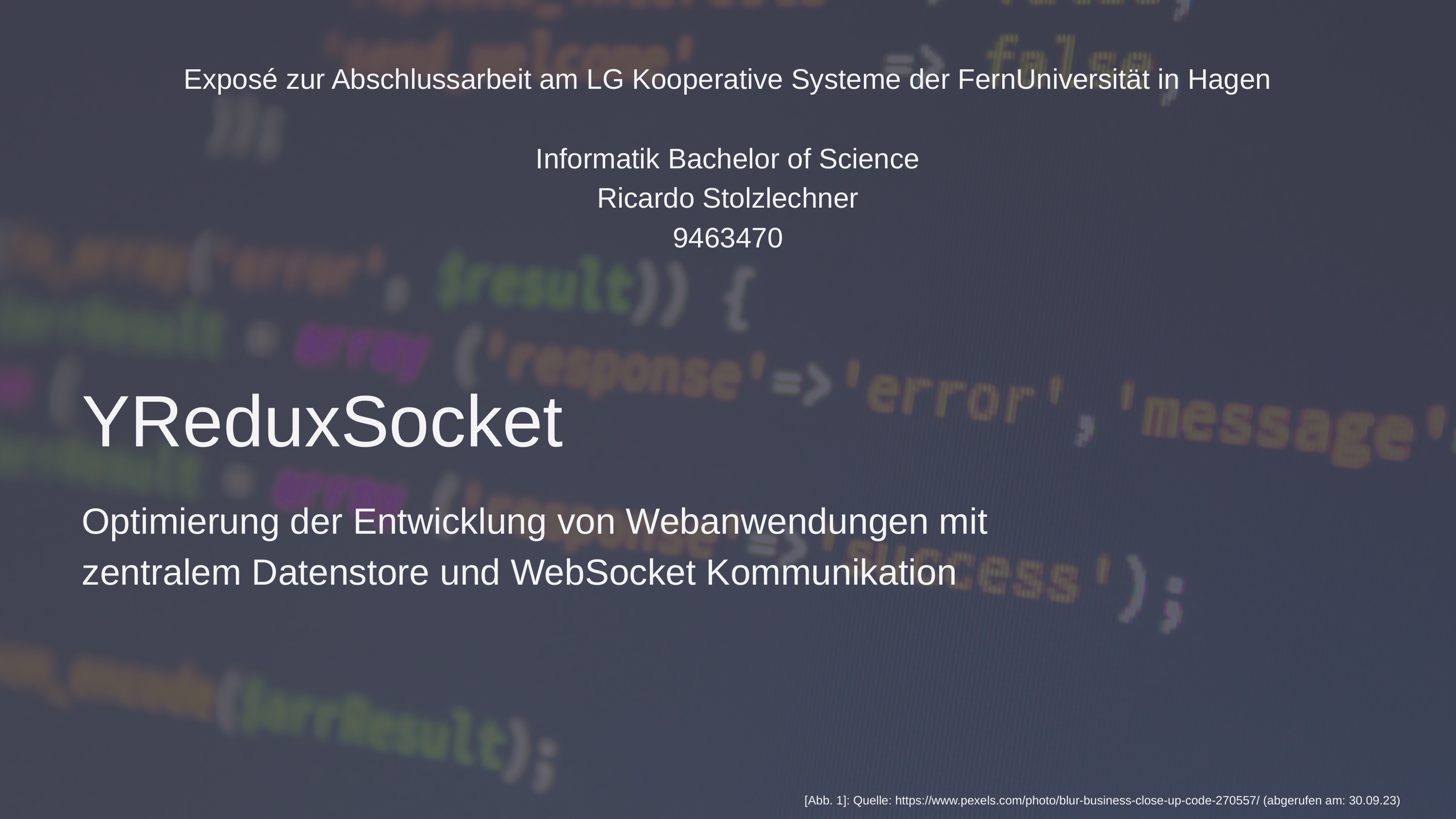

Exposé zur Abschlussarbeit am LG Kooperative Systeme der FernUniversität in Hagen

Informatik Bachelor of Science
Ricardo Stolzlechner
9463470
YReduxSocket
Optimierung der Entwicklung von Webanwendungen mit zentralem Datenstore und WebSocket Kommunikation
[Abb. 1]: Quelle: https://www.pexels.com/photo/blur-business-close-up-code-270557/ (abgerufen am: 30.09.23)